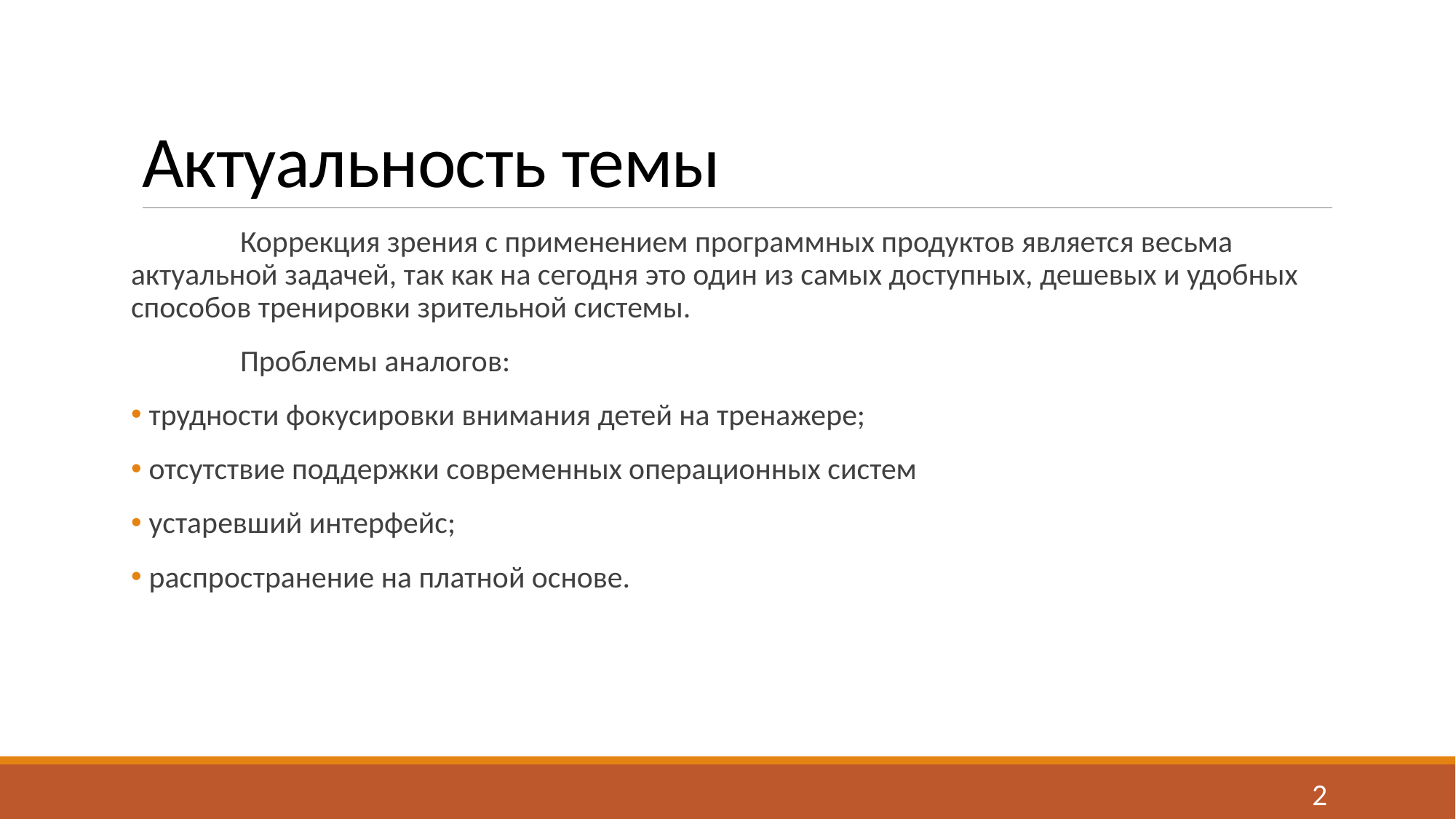

# Актуальность темы
	Коррекция зрения c применением программных продуктов является весьма актуальной задачей, так как на сегодня это один из самых доступных, дешевых и удобных способов тренировки зрительной системы.
	Проблемы аналогов:
 трудности фокусировки внимания детей на тренажере;
 отсутствие поддержки современных операционных систем
 устаревший интерфейс;
 распространение на платной основе.
2